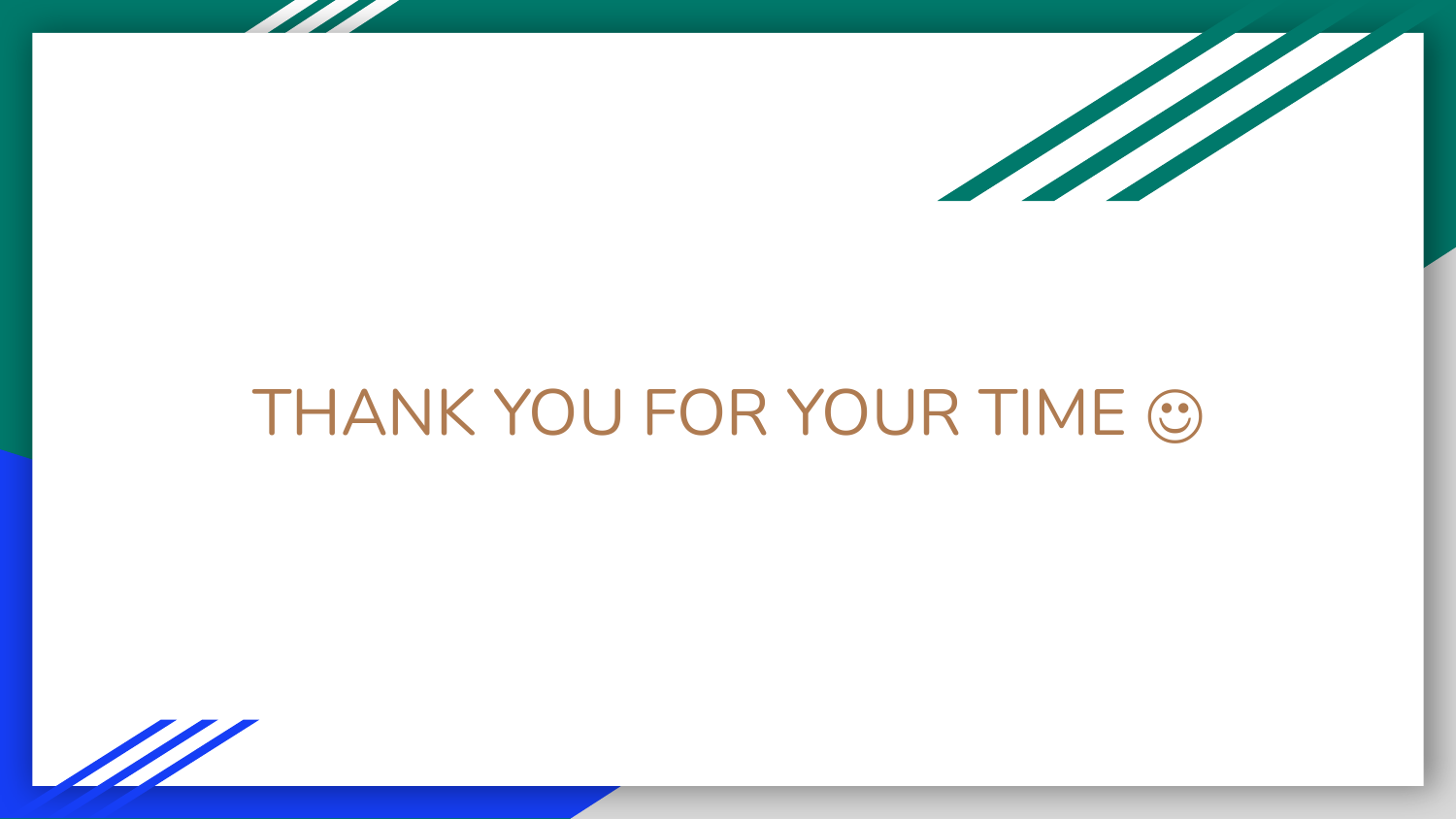

# THANK YOU FOR YOUR TIME ☺